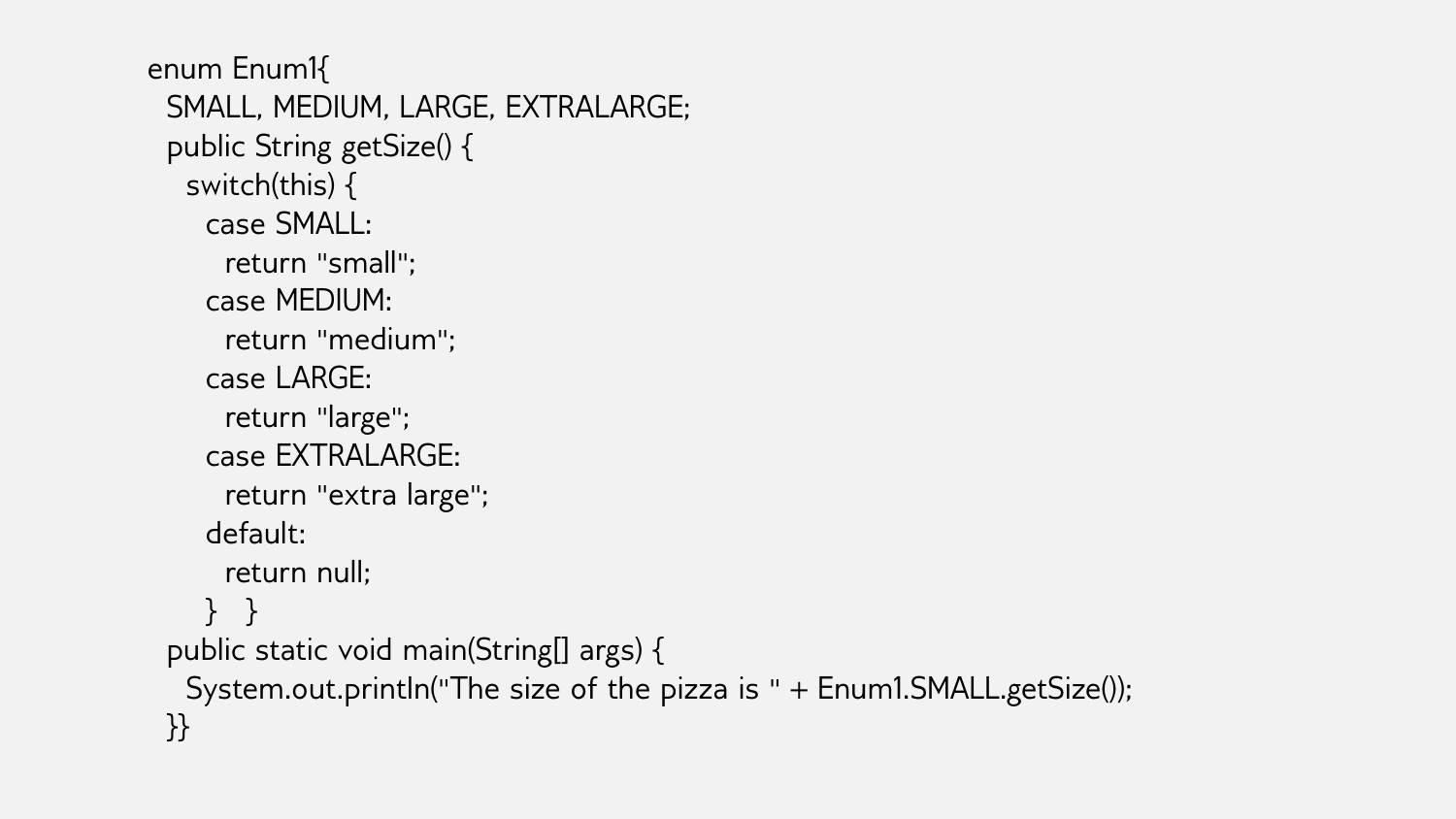

enum Enum1{
  SMALL, MEDIUM, LARGE, EXTRALARGE;
  public String getSize() {
    switch(this) {
      case SMALL:
        return "small";
      case MEDIUM:
        return "medium";
      case LARGE:
        return "large";
      case EXTRALARGE:
        return "extra large";
      default:
        return null;
      }   }
  public static void main(String[] args) {
    System.out.println("The size of the pizza is " + Enum1.SMALL.getSize());
  }}